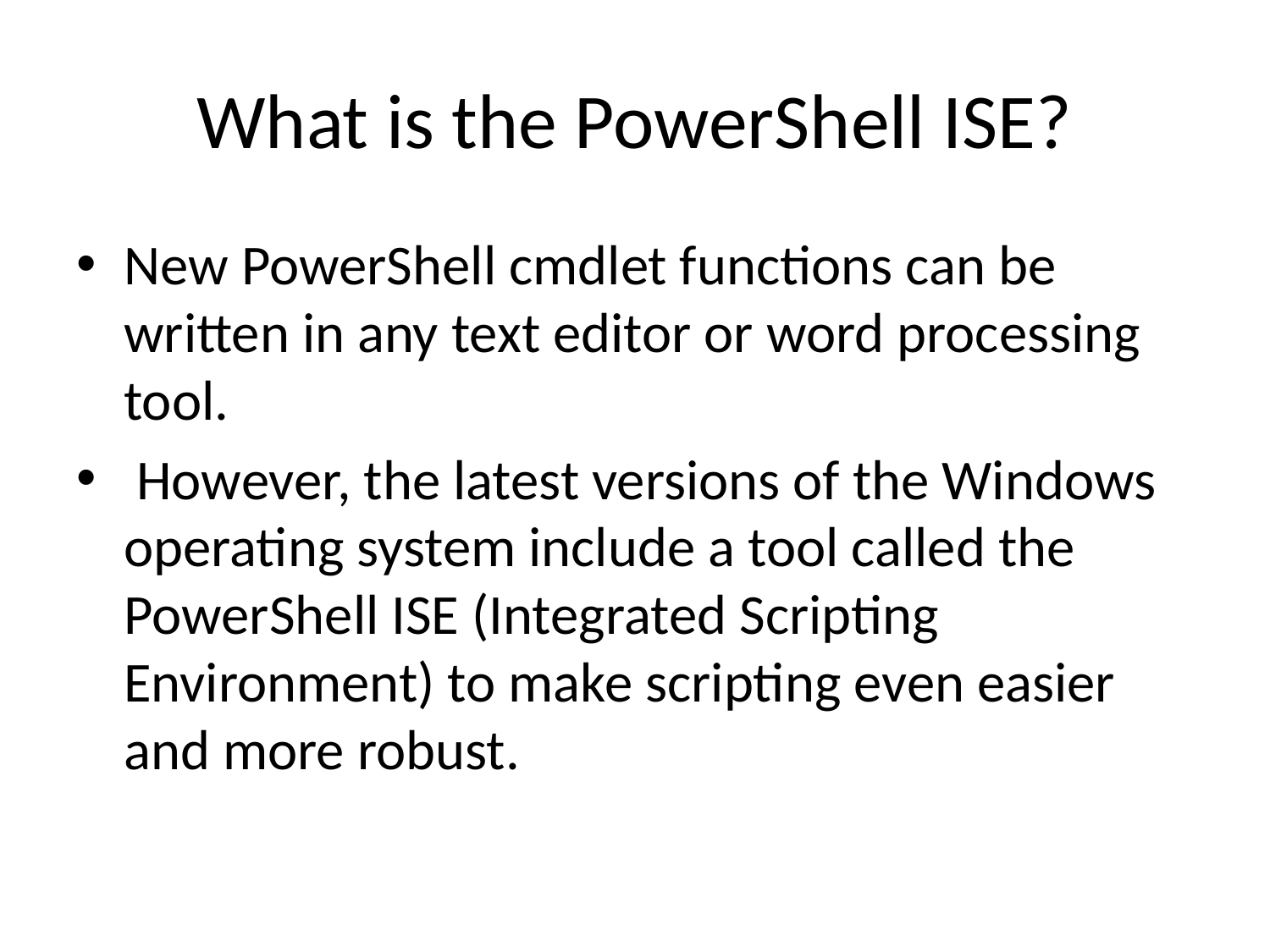

# What is the PowerShell ISE?
New PowerShell cmdlet functions can be written in any text editor or word processing tool.
 However, the latest versions of the Windows operating system include a tool called the PowerShell ISE (Integrated Scripting Environment) to make scripting even easier and more robust.